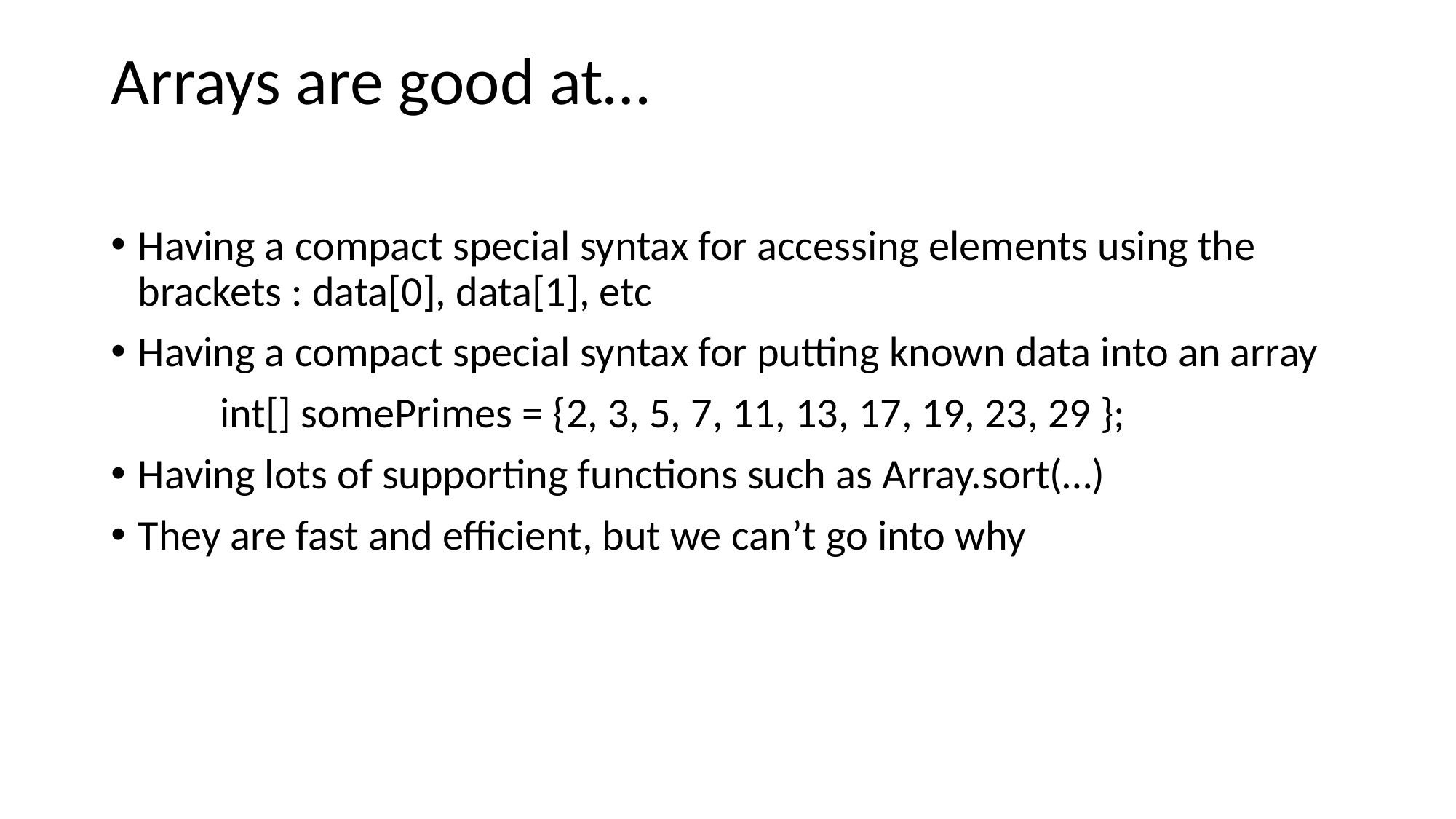

# Arrays are good at…
Having a compact special syntax for accessing elements using the brackets : data[0], data[1], etc
Having a compact special syntax for putting known data into an array
	int[] somePrimes = {2, 3, 5, 7, 11, 13, 17, 19, 23, 29 };
Having lots of supporting functions such as Array.sort(…)
They are fast and efficient, but we can’t go into why